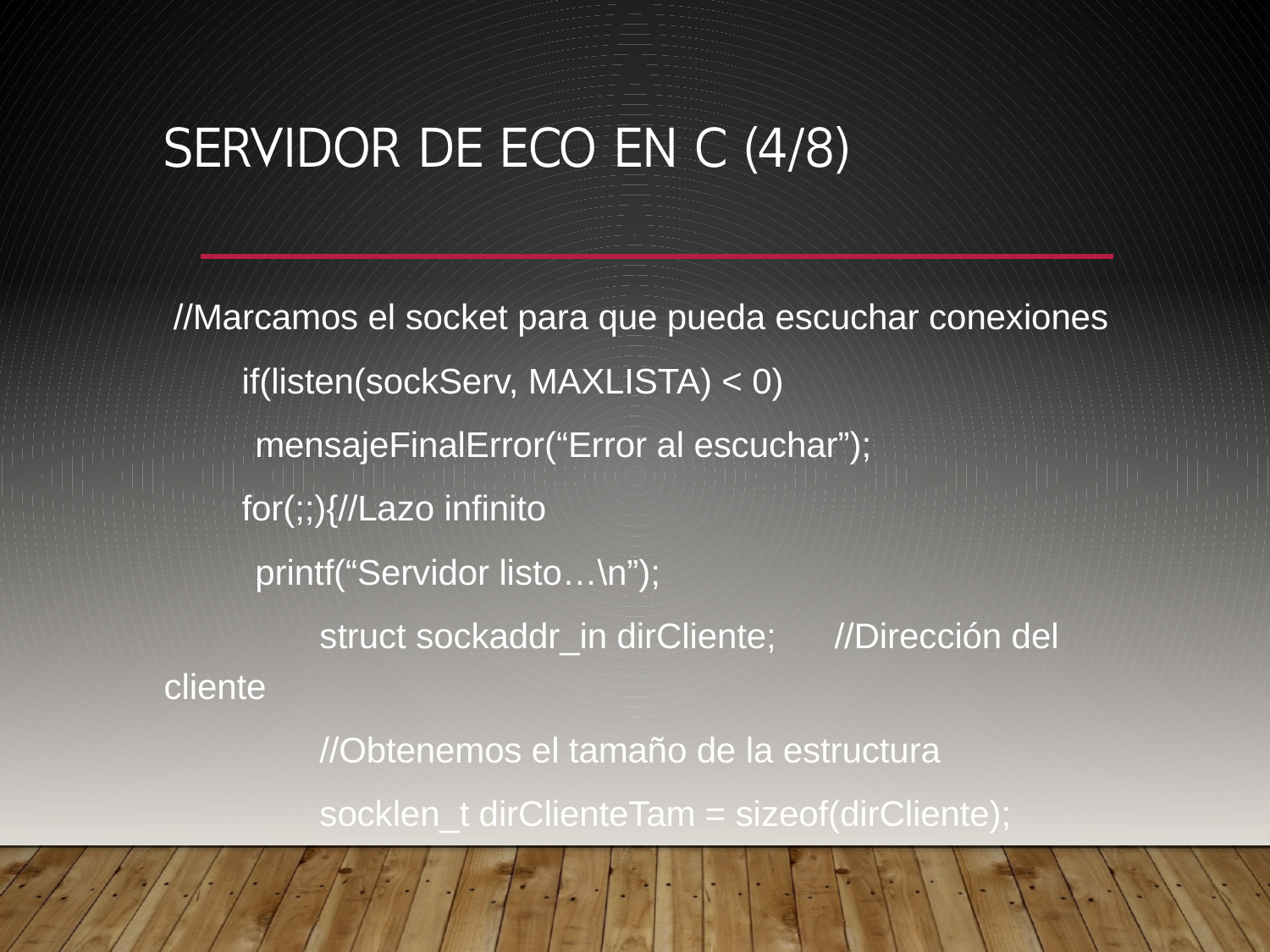

# Servidor de eco en C (4/8)
 //Marcamos el socket para que pueda escuchar conexiones
        if(listen(sockServ, MAXLISTA) < 0)
	mensajeFinalError(“Error al escuchar”);
        for(;;){//Lazo infinito
	printf(“Servidor listo…\n”);
                struct sockaddr_in dirCliente;      //Dirección del cliente
                //Obtenemos el tamaño de la estructura
                socklen_t dirClienteTam = sizeof(dirCliente);